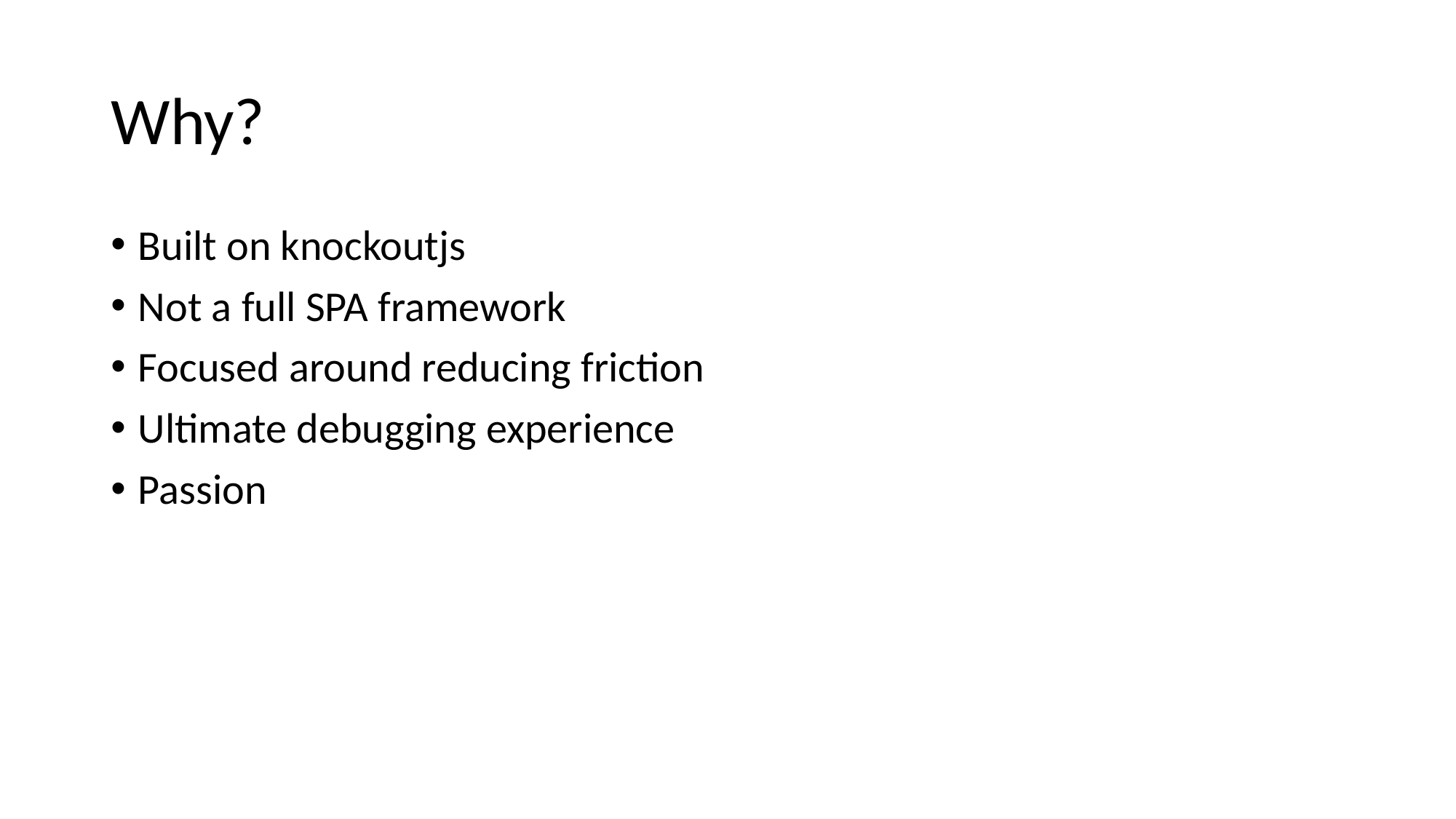

# Why?
Built on knockoutjs
Not a full SPA framework
Focused around reducing friction
Ultimate debugging experience
Passion